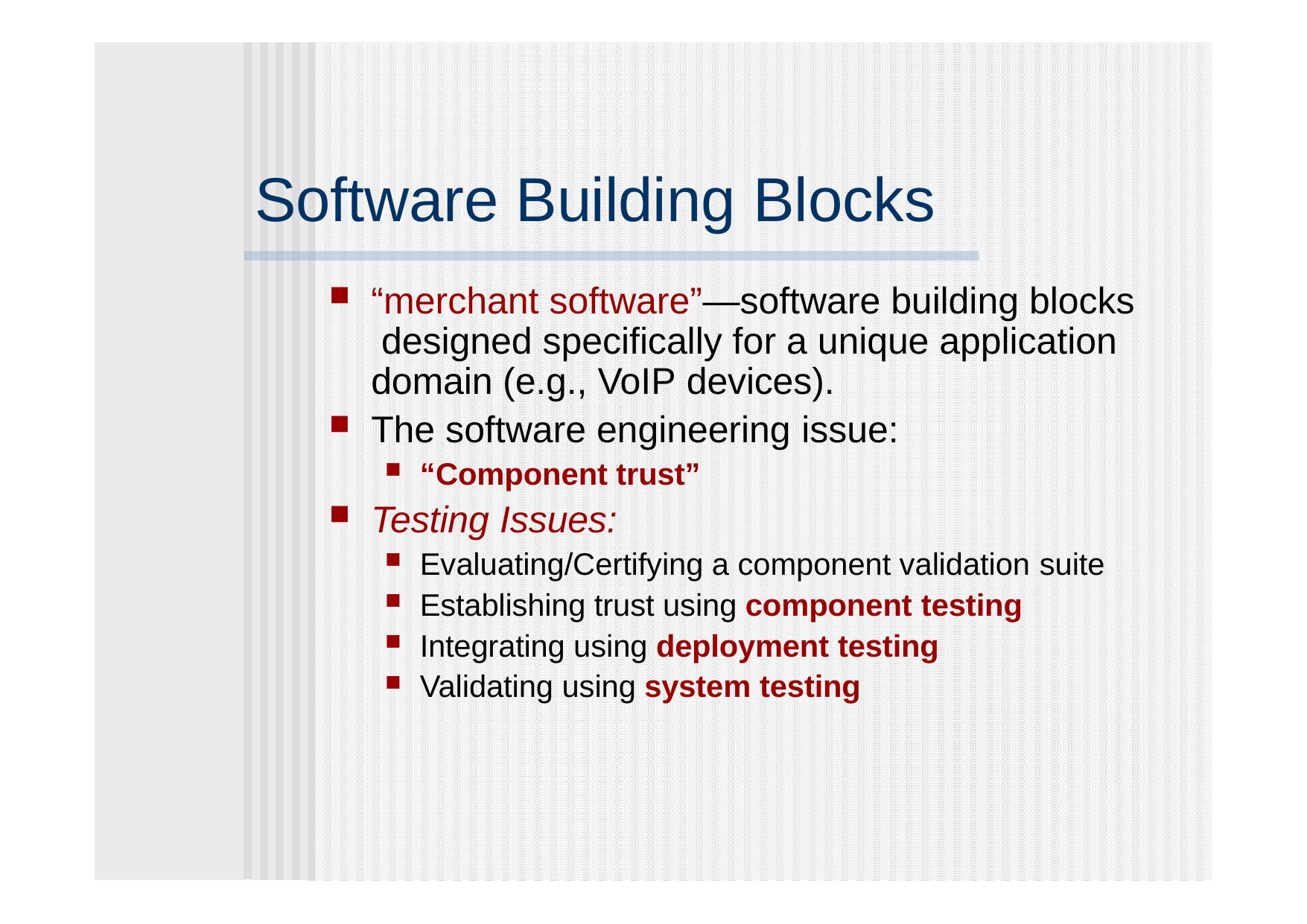

# Software Building Blocks

“merchant software”—software building blocks  designed specifically for a unique application  domain (e.g., VoIP devices).
The software engineering issue:
“Component trust”
Testing Issues:
Evaluating/Certifying a component validation suite
Establishing trust using component testing
Integrating using deployment testing
Validating using system testing